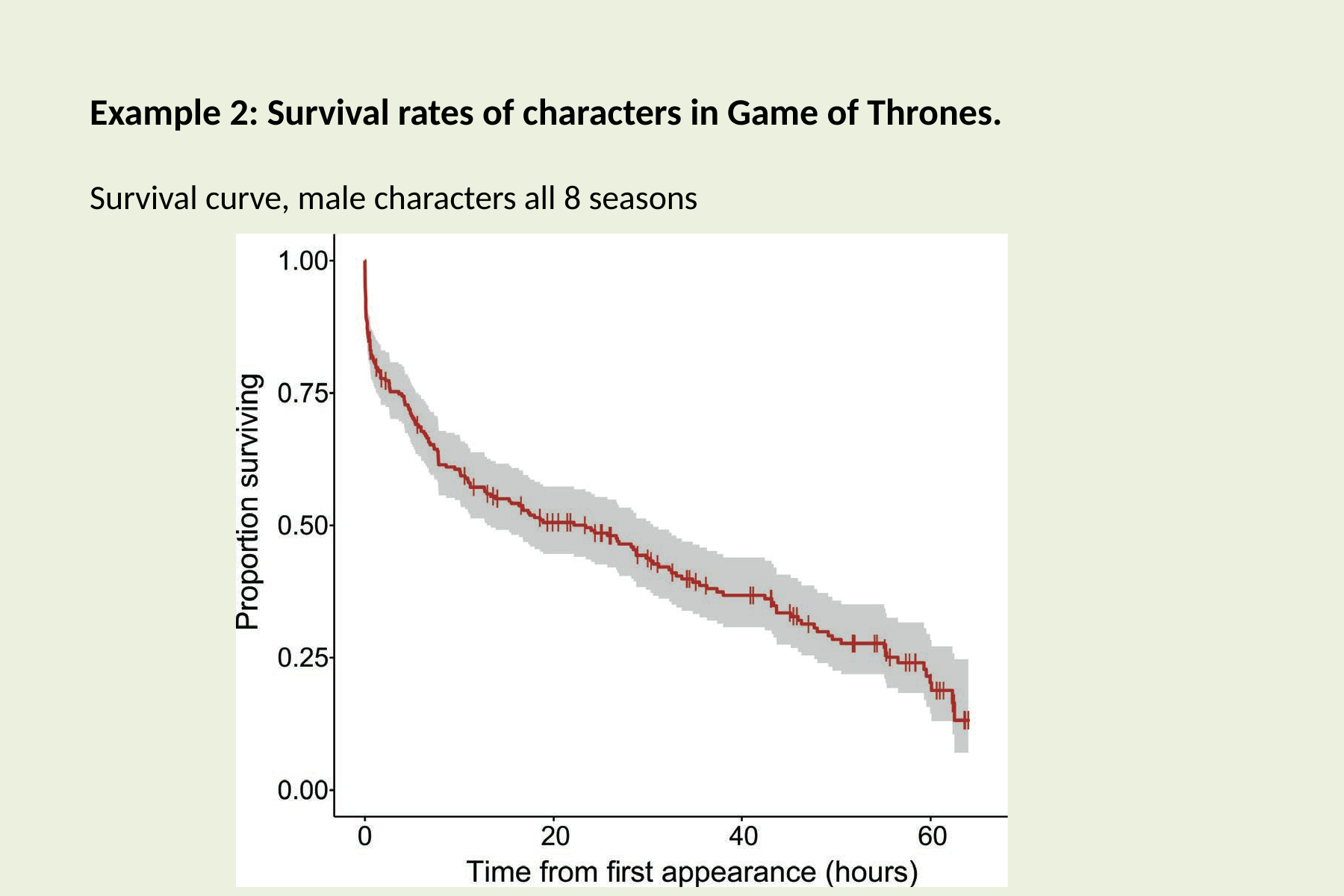

Example 2: Survival rates of characters in Game of Thrones.
Survival curve, male characters all 8 seasons